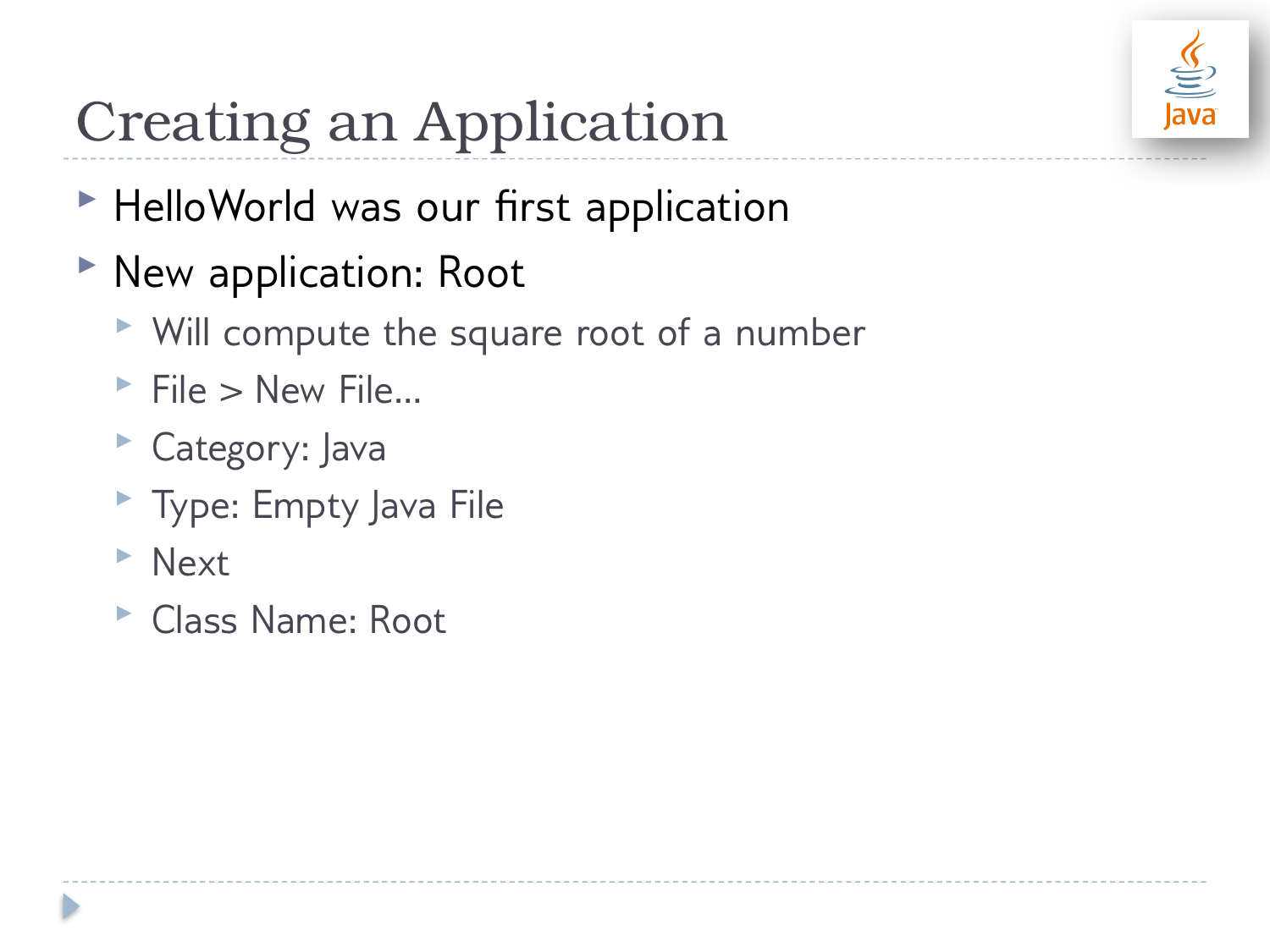

# Creating an Application
HelloWorld was our first application
New application: Root
Will compute the square root of a number
File > New File…
Category: Java
Type: Empty Java File
Next
Class Name: Root